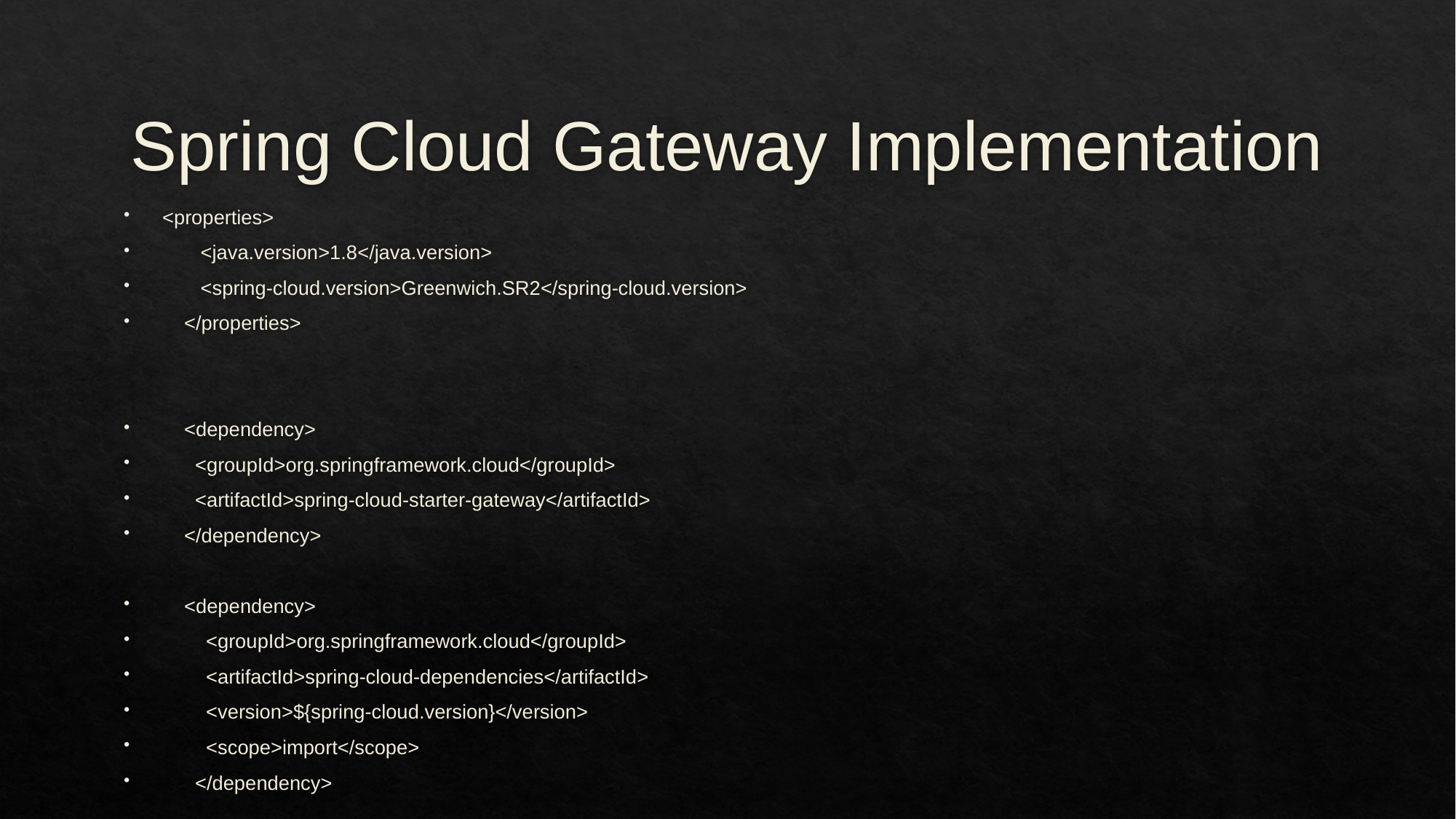

# Spring Cloud Gateway Implementation
<properties>
       <java.version>1.8</java.version>
       <spring-cloud.version>Greenwich.SR2</spring-cloud.version>
    </properties>

    <dependency>
      <groupId>org.springframework.cloud</groupId>
      <artifactId>spring-cloud-starter-gateway</artifactId>
    </dependency>

    <dependency>
        <groupId>org.springframework.cloud</groupId>
        <artifactId>spring-cloud-dependencies</artifactId>
        <version>${spring-cloud.version}</version>
        <scope>import</scope>
      </dependency>